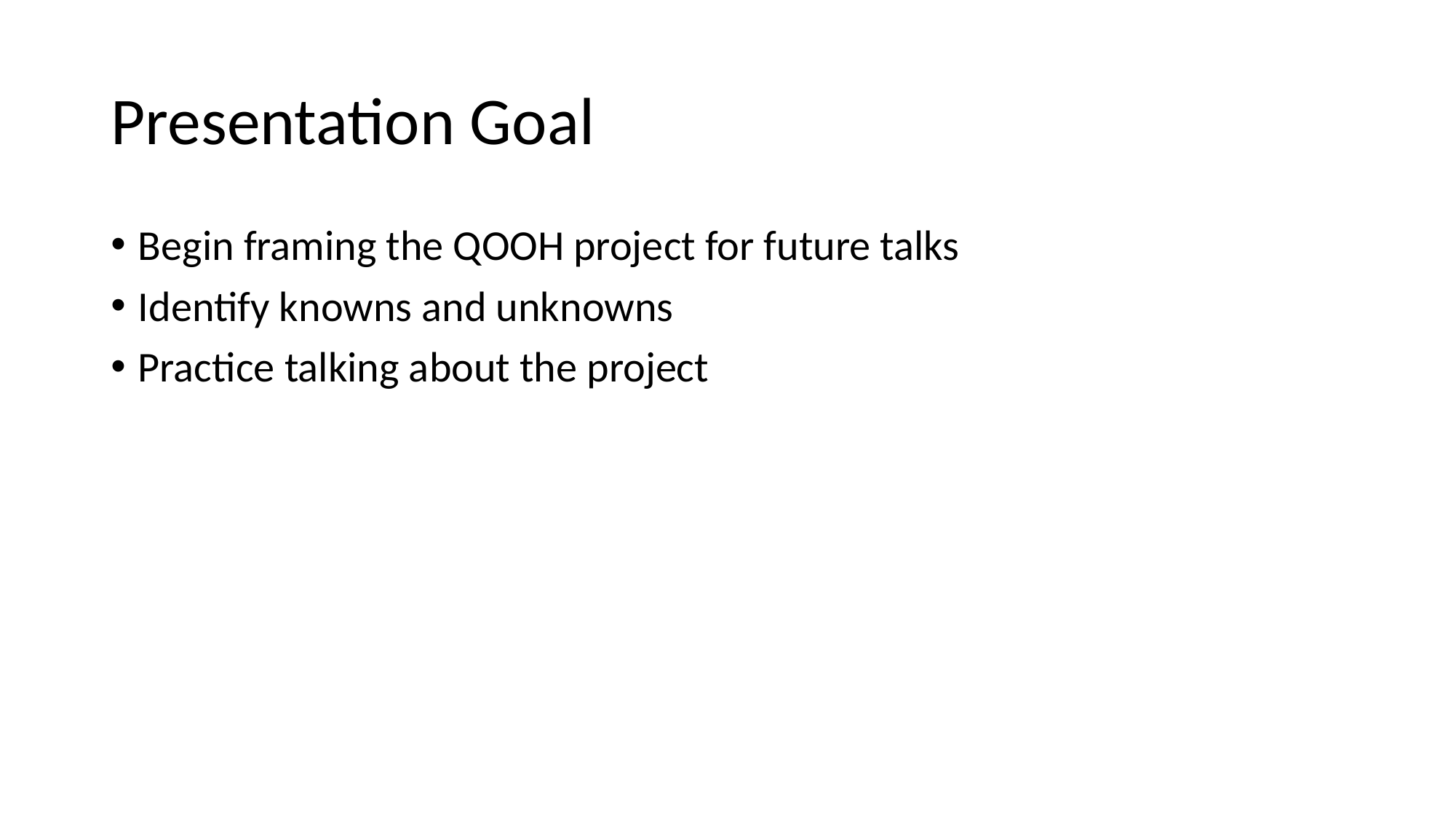

# Presentation Goal
Begin framing the QOOH project for future talks
Identify knowns and unknowns
Practice talking about the project